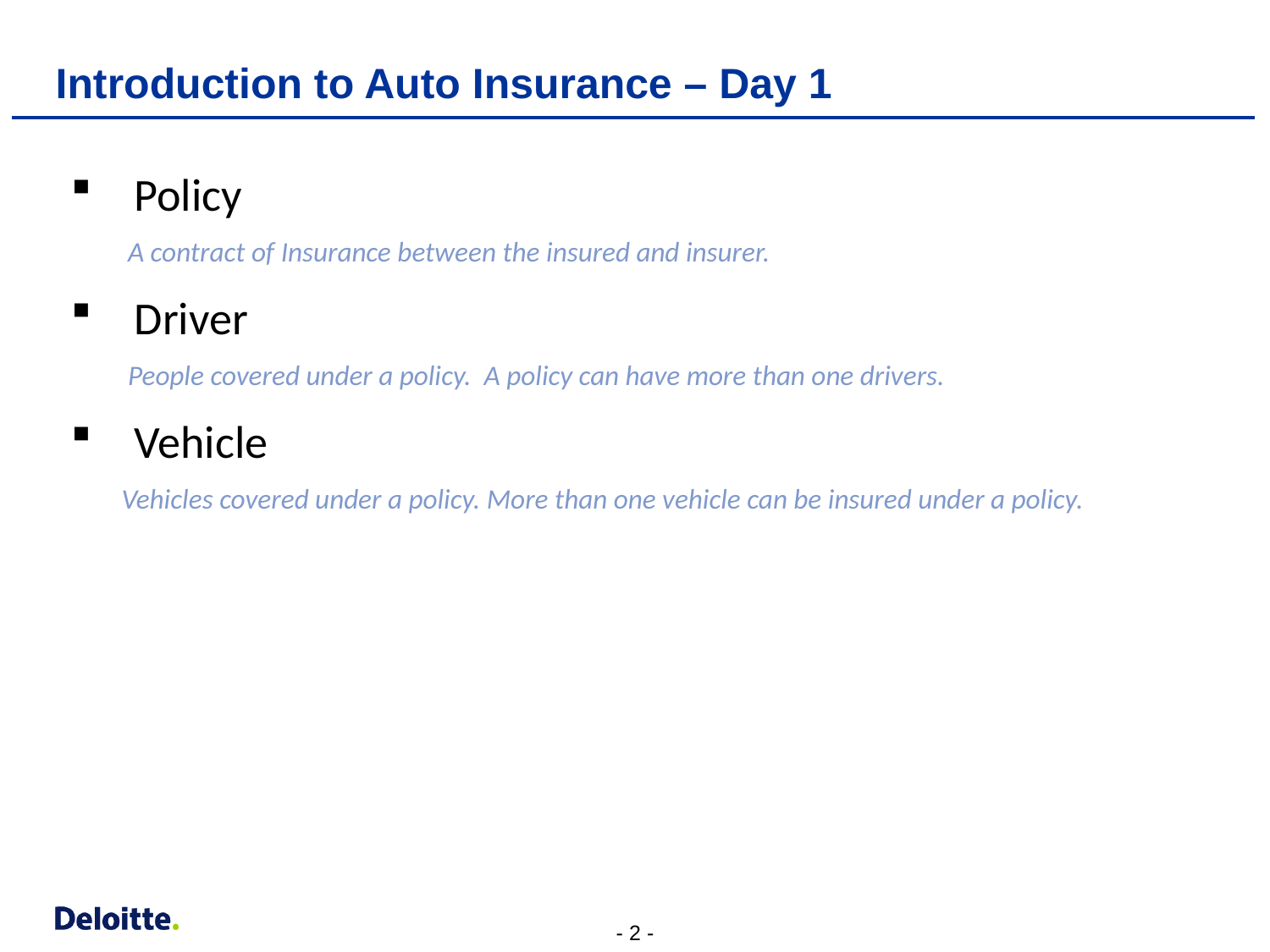

# Introduction to Auto Insurance – Day 1

Policy
         A contract of Insurance between the insured and insurer.
Driver
         People covered under a policy.  A policy can have more than one drivers.
Vehicle
        Vehicles covered under a policy. More than one vehicle can be insured under a policy.